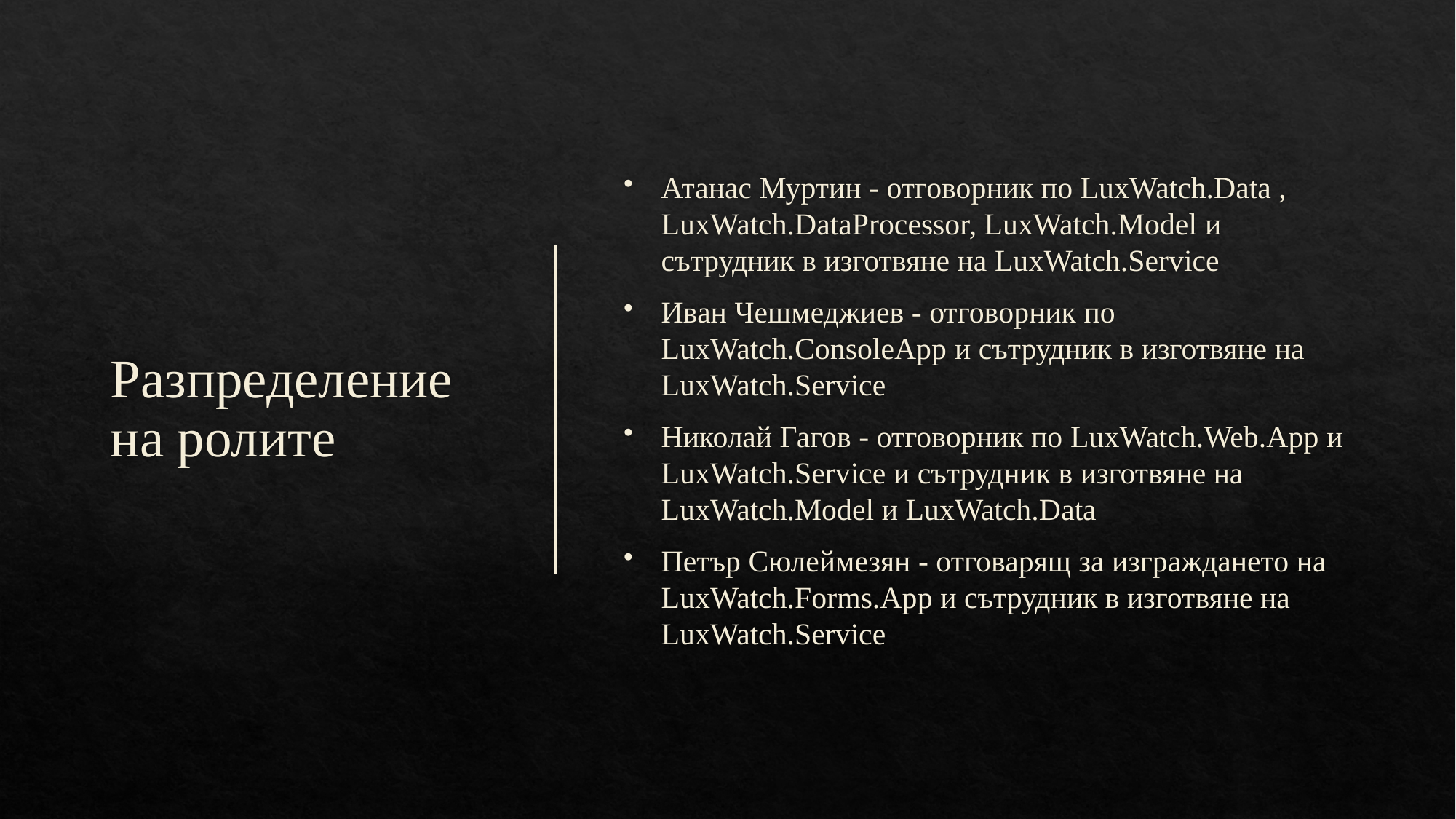

# Разпределение на ролите
Атанас Муртин - отговорник по LuxWatch.Data , LuxWatch.DataProcessor, LuxWatch.Model и сътрудник в изготвяне на LuxWatch.Service
Иван Чешмеджиев - отговорник по LuxWatch.ConsoleApp и сътрудник в изготвяне на LuxWatch.Service
Николай Гагов - отговорник по LuxWatch.Web.App и LuxWatch.Service и сътрудник в изготвяне на LuxWatch.Model и LuxWatch.Data
Петър Сюлеймезян - отговарящ за изграждането на LuxWatch.Forms.App и сътрудник в изготвяне на LuxWatch.Service